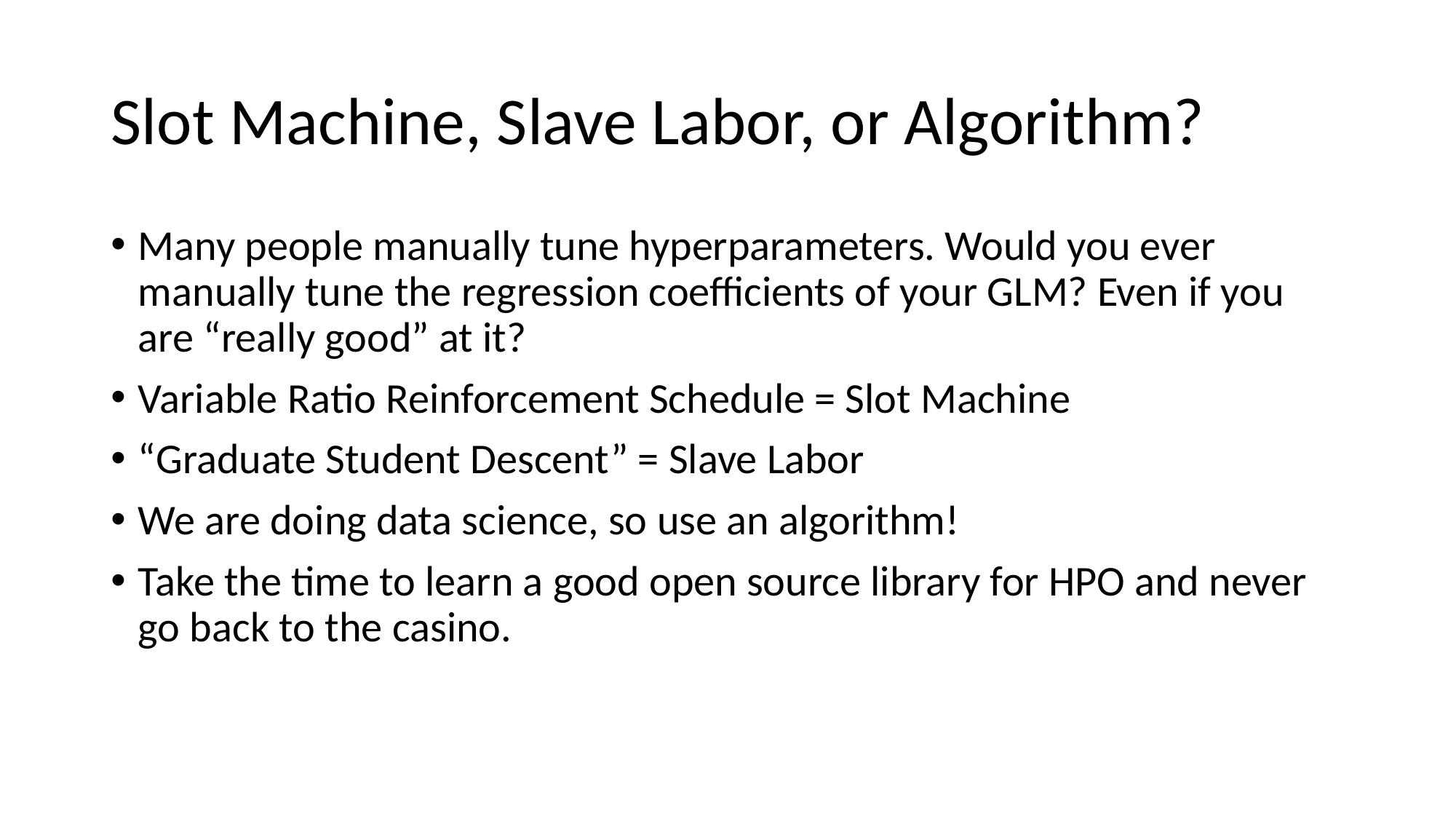

# Slot Machine, Slave Labor, or Algorithm?
Many people manually tune hyperparameters. Would you ever manually tune the regression coefficients of your GLM? Even if you are “really good” at it?
Variable Ratio Reinforcement Schedule = Slot Machine
“Graduate Student Descent” = Slave Labor
We are doing data science, so use an algorithm!
Take the time to learn a good open source library for HPO and never go back to the casino.